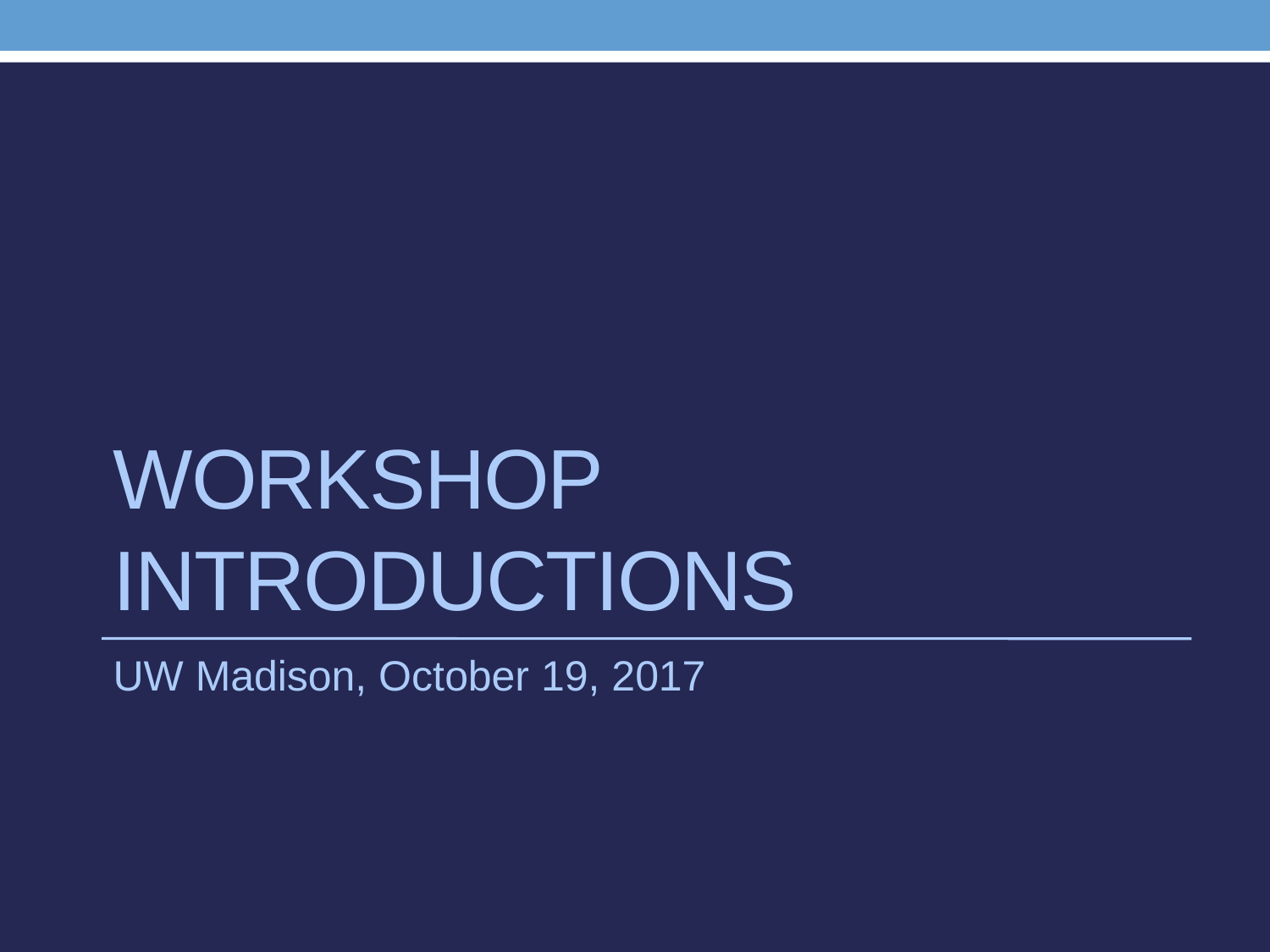

# Workshop Introductions
UW Madison, October 19, 2017